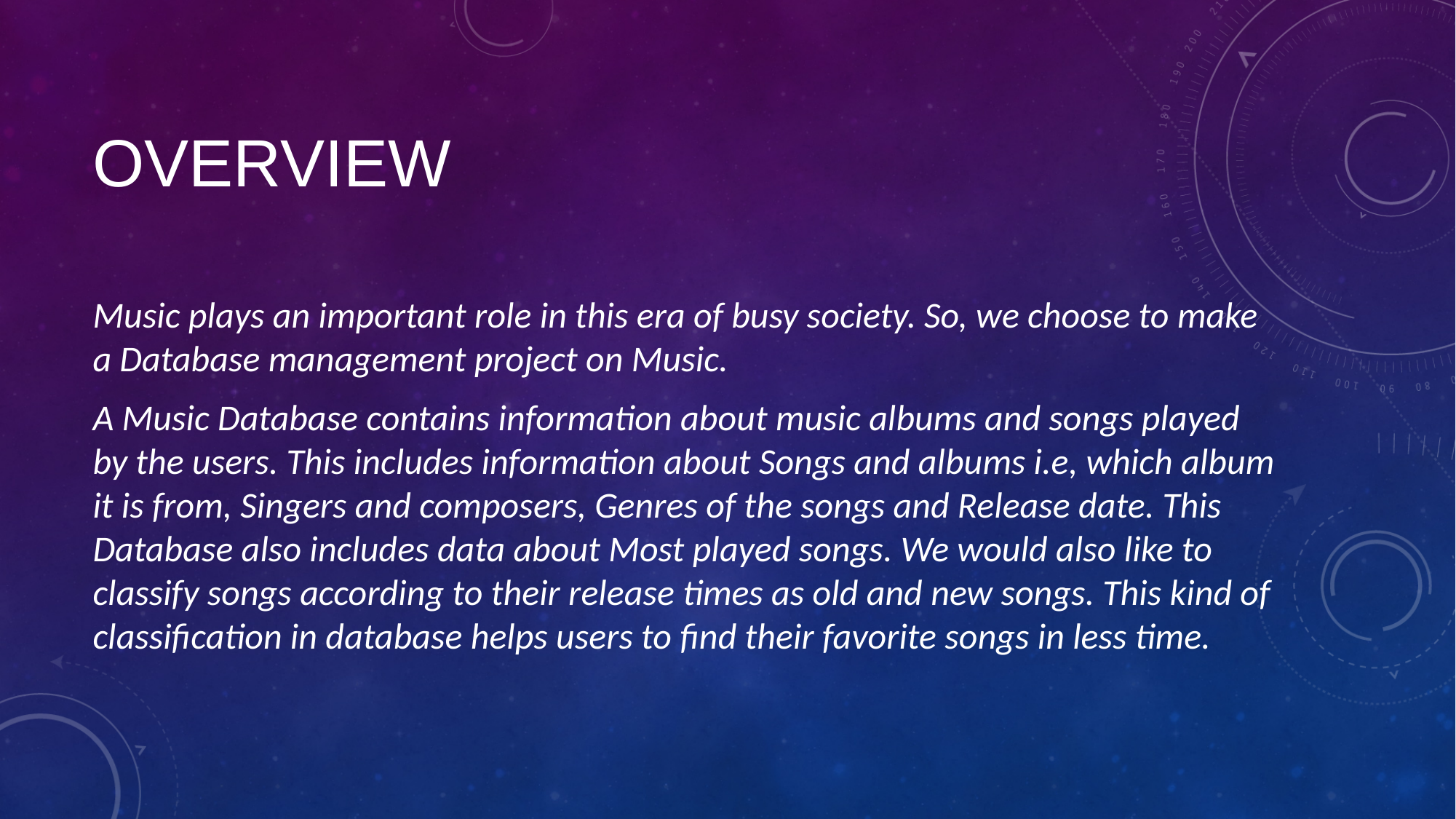

# overview
Music plays an important role in this era of busy society. So, we choose to make a Database management project on Music.
A Music Database contains information about music albums and songs played by the users. This includes information about Songs and albums i.e, which album it is from, Singers and composers, Genres of the songs and Release date. This Database also includes data about Most played songs. We would also like to classify songs according to their release times as old and new songs. This kind of classification in database helps users to find their favorite songs in less time.